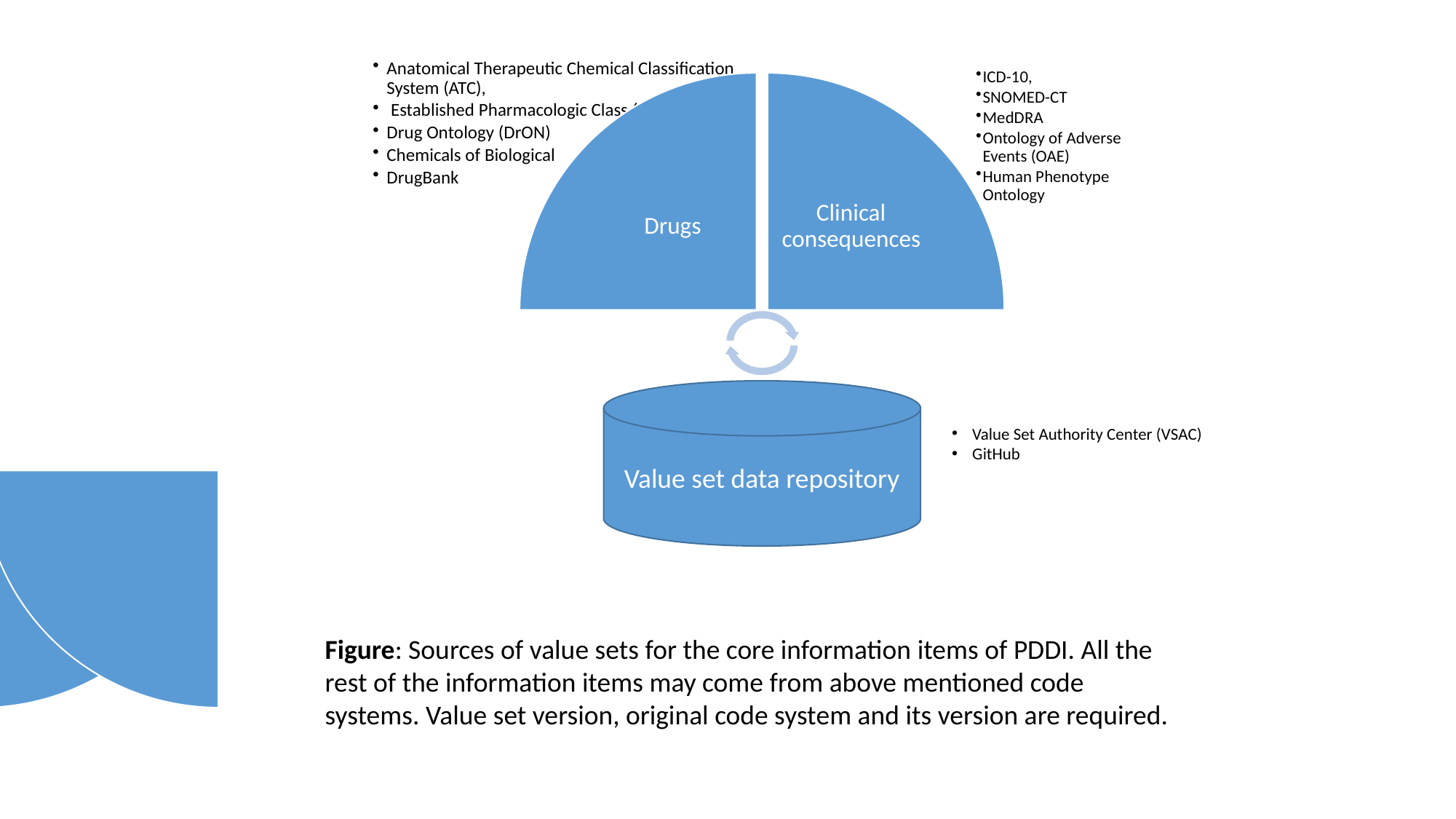

ICD-10,
SNOMED-CT
MedDRA
Ontology of Adverse Events (OAE)
Human Phenotype Ontology
Anatomical Therapeutic Chemical Classification System (ATC),
 Established Pharmacologic Class (EPC)
Drug Ontology (DrON)
Chemicals of Biological           Interest (ChEBI)
DrugBank
Drugs
Clinical consequences
Value set data repository
Value Set Authority Center (VSAC)
GitHub
Figure: Sources of value sets for the core information items of PDDI. All the rest of the information items may come from above mentioned code systems. Value set version, original code system and its version are required.